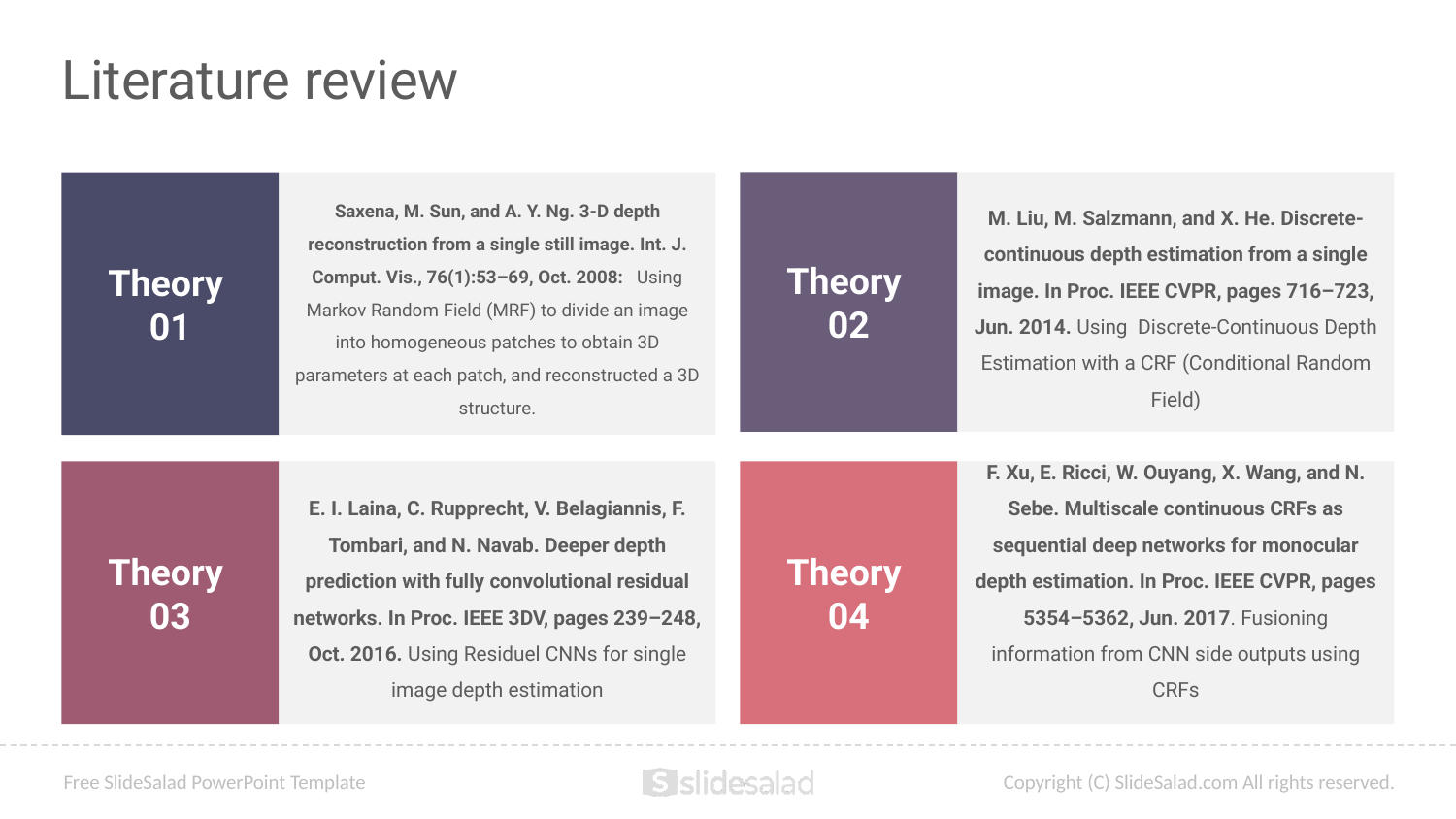

# Literature review

Theory
01
Saxena, M. Sun, and A. Y. Ng. 3-D depth reconstruction from a single still image. Int. J. Comput. Vis., 76(1):53–69, Oct. 2008:   Using Markov Random Field (MRF) to divide an image into homogeneous patches to obtain 3D parameters at each patch, and reconstructed a 3D structure.
Theory
02
M. Liu, M. Salzmann, and X. He. Discrete-continuous depth estimation from a single image. In Proc. IEEE CVPR, pages 716–723, Jun. 2014. Using  Discrete-Continuous Depth Estimation with a CRF (Conditional Random Field)
Theory
03
E. I. Laina, C. Rupprecht, V. Belagiannis, F. Tombari, and N. Navab. Deeper depth prediction with fully convolutional residual networks. In Proc. IEEE 3DV, pages 239–248, Oct. 2016. Using Residuel CNNs for single image depth estimation
Theory
04
F. Xu, E. Ricci, W. Ouyang, X. Wang, and N. Sebe. Multiscale continuous CRFs as sequential deep networks for monocular depth estimation. In Proc. IEEE CVPR, pages 5354–5362, Jun. 2017. Fusioning information from CNN side outputs using CRFs